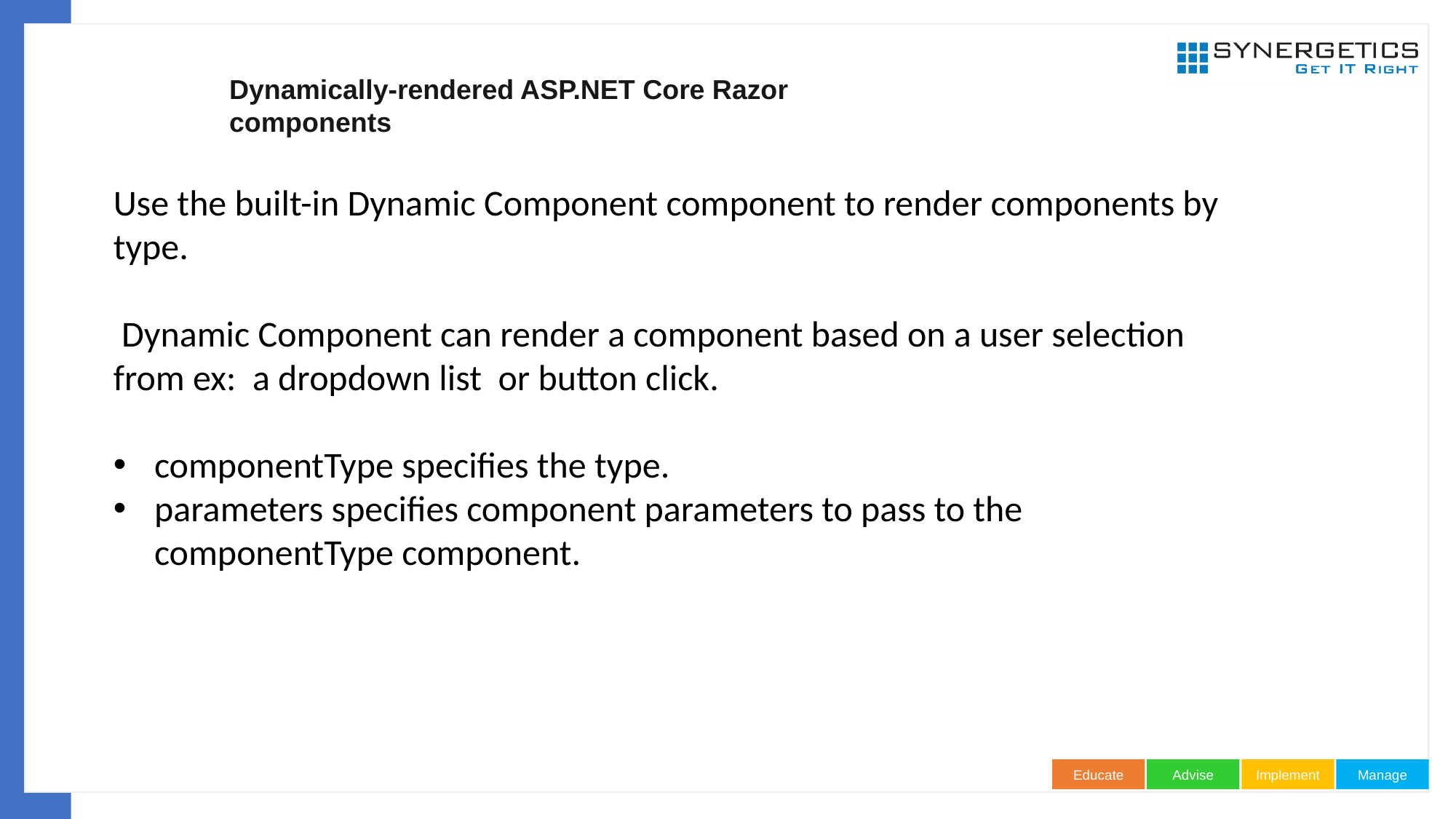

Dynamically-rendered ASP.NET Core Razor components
Use the built-in Dynamic Component component to render components by type.

 Dynamic Component can render a component based on a user selection from ex:  a dropdown list  or button click.

componentType specifies the type.
parameters specifies component parameters to pass to the componentType component.